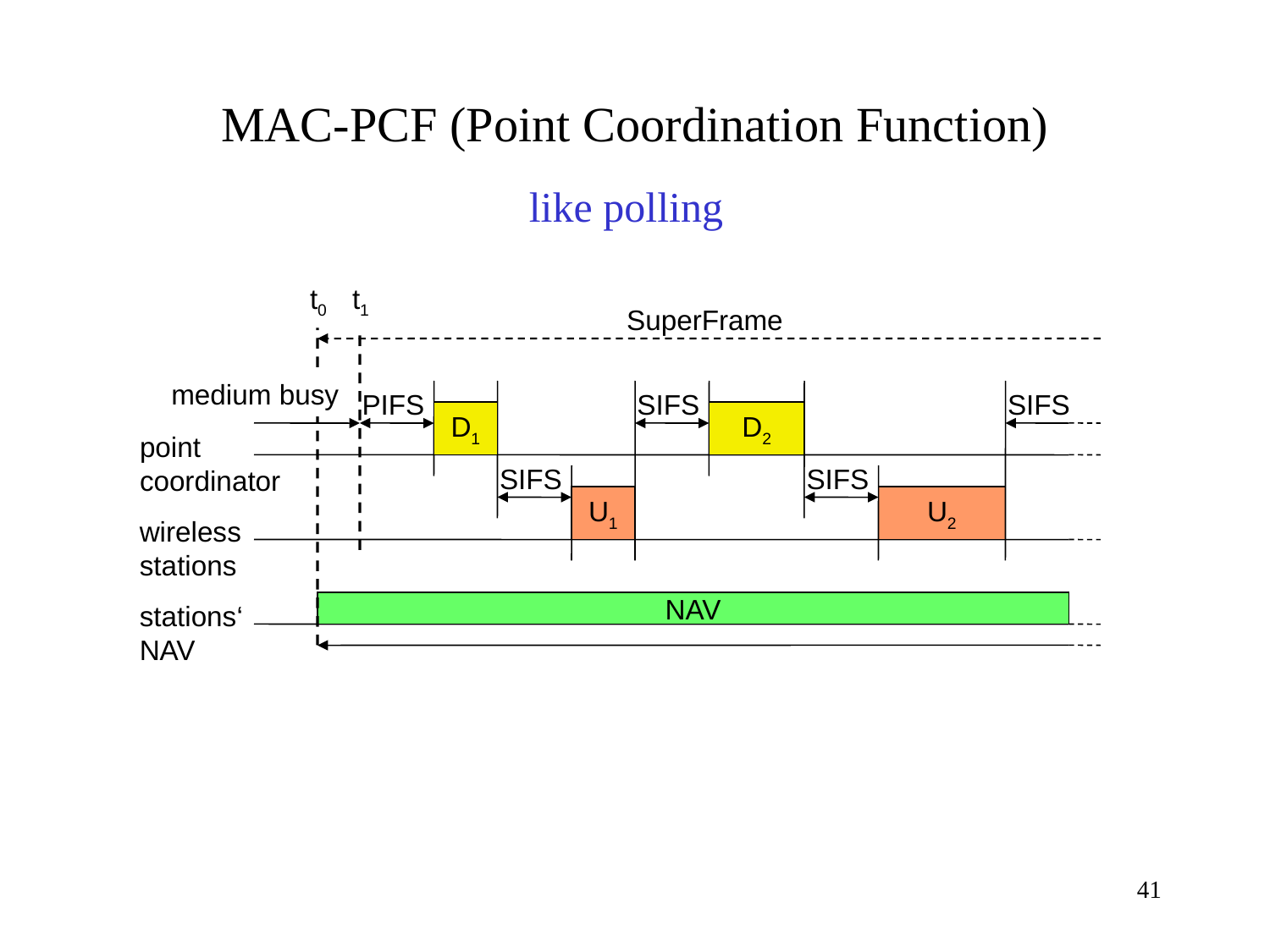

# MAC-PCF (Point Coordination Function) like polling
t0
t1
SuperFrame

medium busy
PIFS

SIFS

SIFS

D1
D2
point
coordinator

SIFS
SIFS

U1
U2

wireless
stations

stations‘
NAV
NAV

41